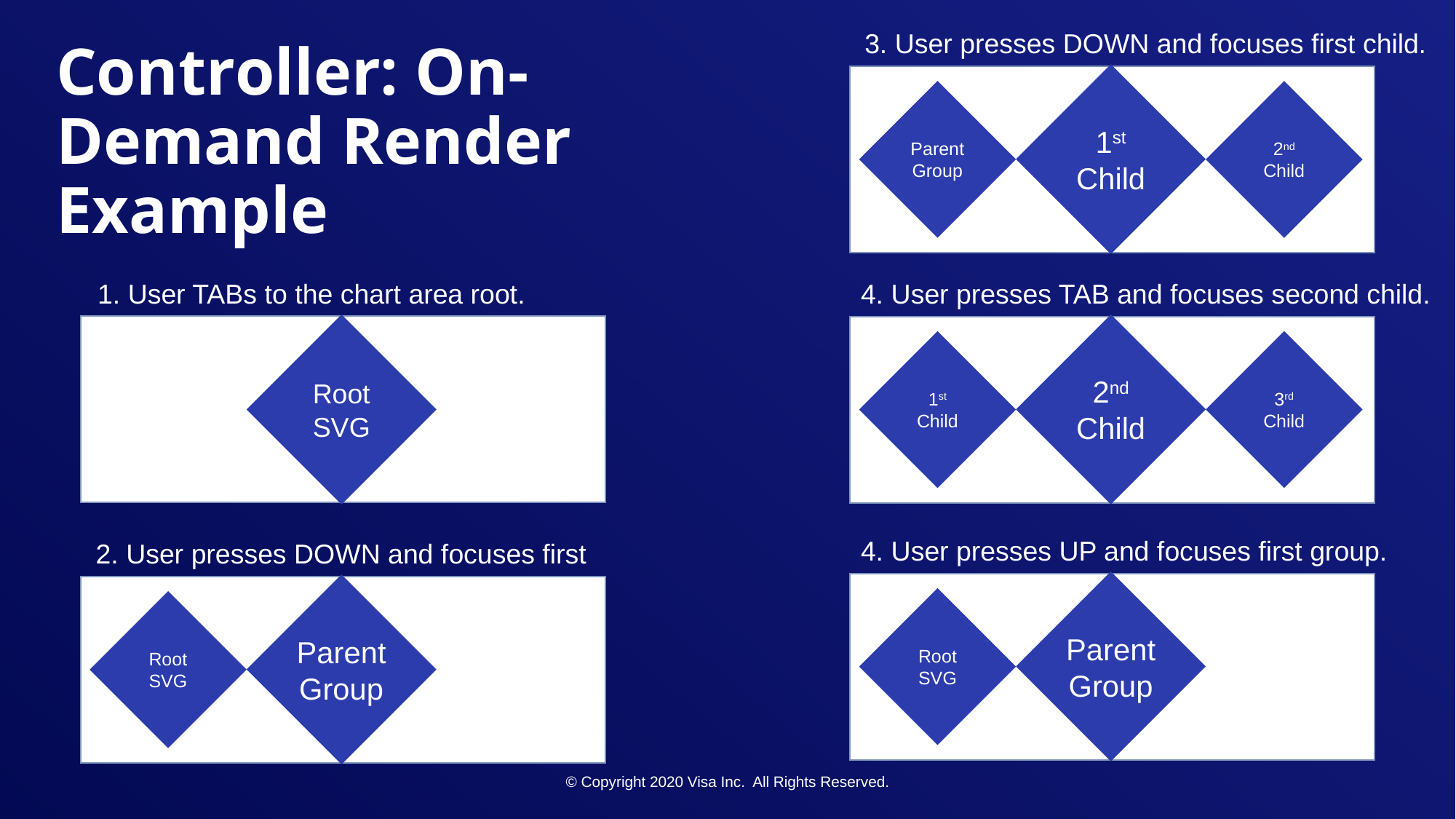

3. User presses DOWN and focuses first child.
# Controller: On-Demand Render Example
1st Child

Parent Group
2nd Child
4. User presses TAB and focuses second child.
1. User TABs to the chart area root.
Root SVG

2nd Child

1st Child
3rd Child
4. User presses UP and focuses first group.
2. User presses DOWN and focuses first group.
Parent Group

Root SVG
Parent Group

Root SVG
© Copyright 2020 Visa Inc.  All Rights Reserved.